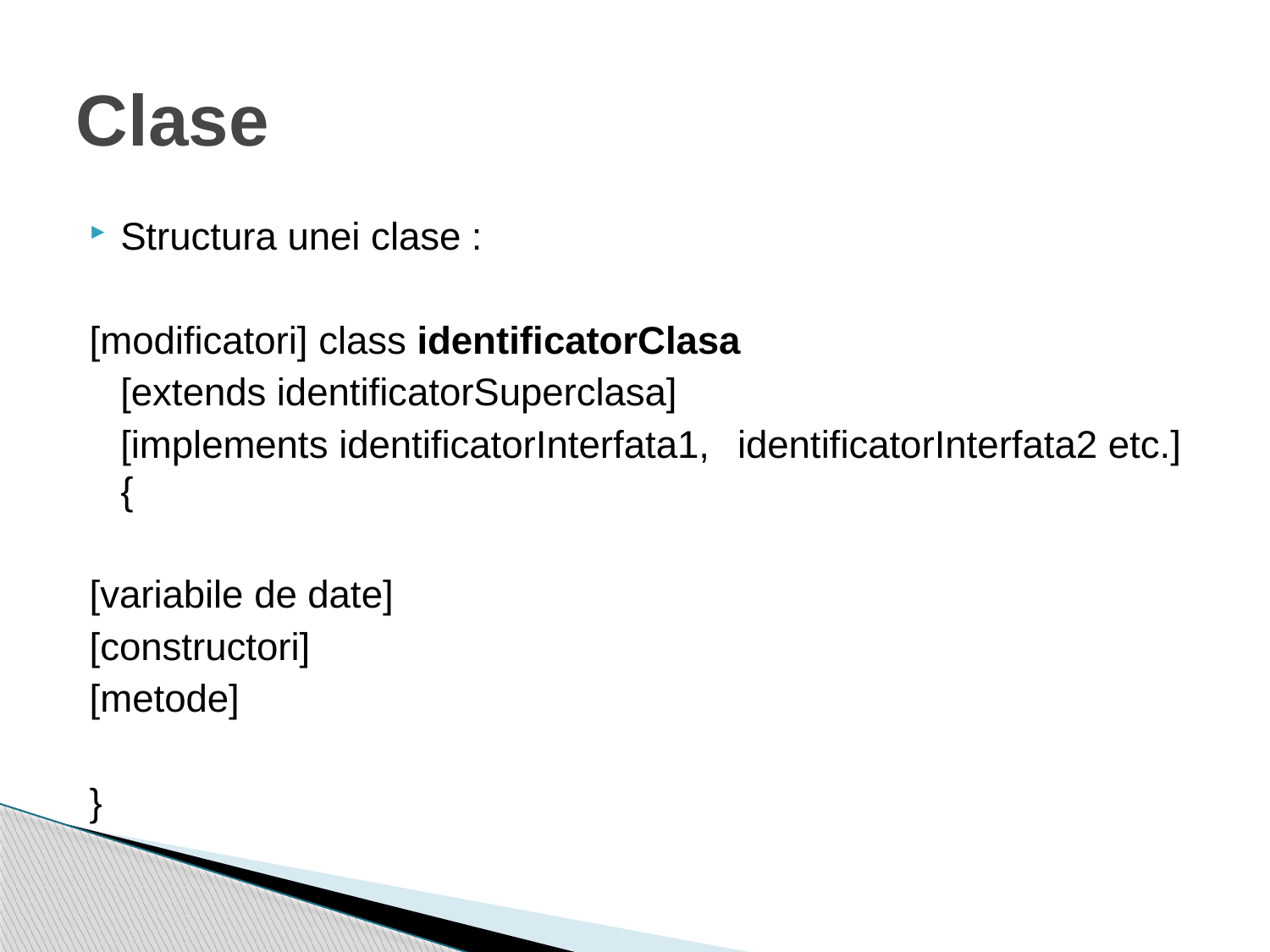

# Clase
Structura unei clase :

[modificatori] class identificatorClasa
	[extends identificatorSuperclasa]
	[implements identificatorInterfata1, 			identificatorInterfata2 etc.] {

[variabile de date]
[constructori]
[metode]

}